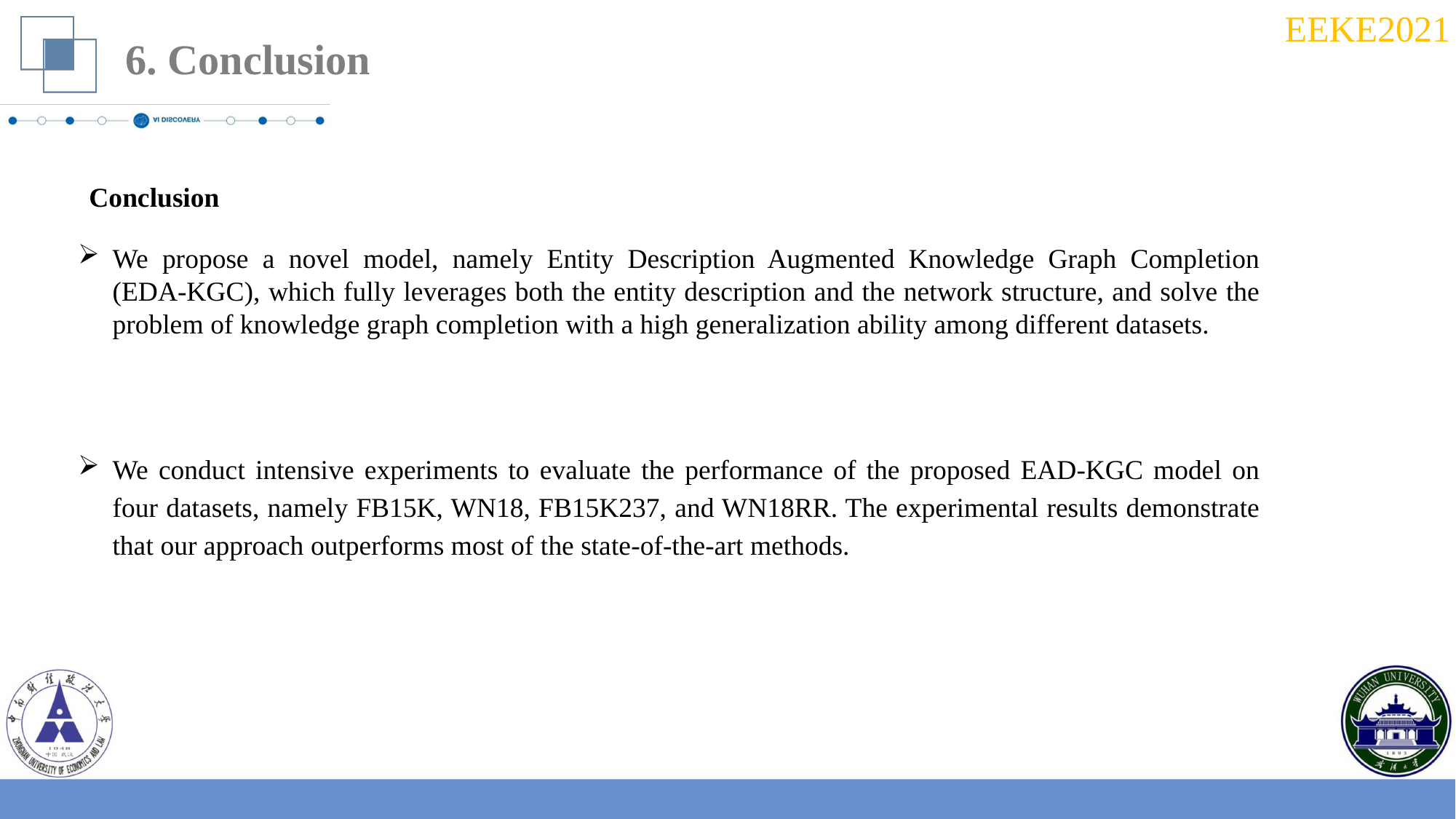

6. Conclusion
Conclusion
We propose a novel model, namely Entity Description Augmented Knowledge Graph Completion (EDA-KGC), which fully leverages both the entity description and the network structure, and solve the problem of knowledge graph completion with a high generalization ability among different datasets.

We conduct intensive experiments to evaluate the performance of the proposed EAD-KGC model on four datasets, namely FB15K, WN18, FB15K237, and WN18RR. The experimental results demonstrate that our approach outperforms most of the state-of-the-art methods.